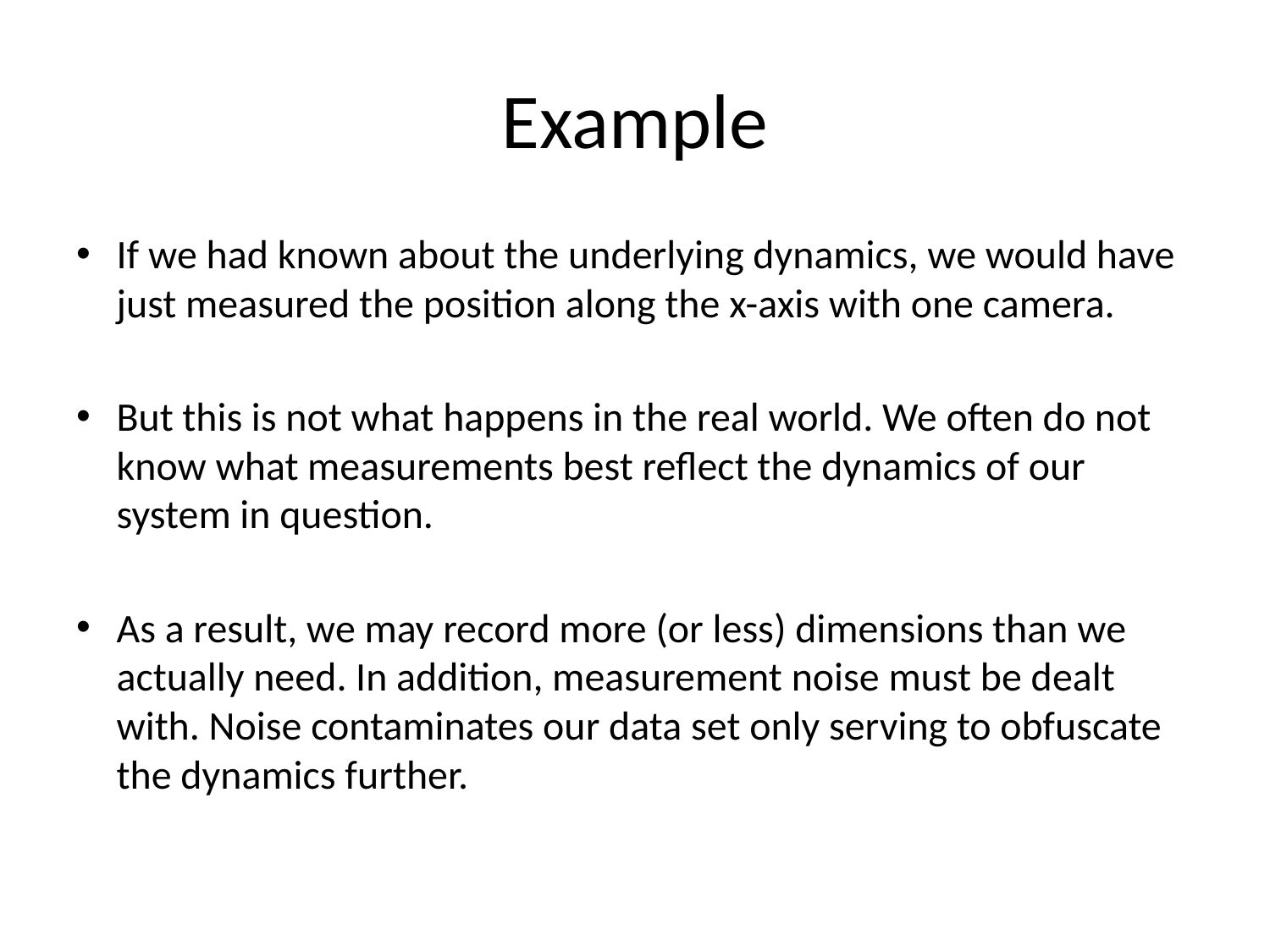

# Example
If we had known about the underlying dynamics, we would have just measured the position along the x-axis with one camera.

But this is not what happens in the real world. We often do not know what measurements best reflect the dynamics of our system in question.

As a result, we may record more (or less) dimensions than we actually need. In addition, measurement noise must be dealt with. Noise contaminates our data set only serving to obfuscate the dynamics further.